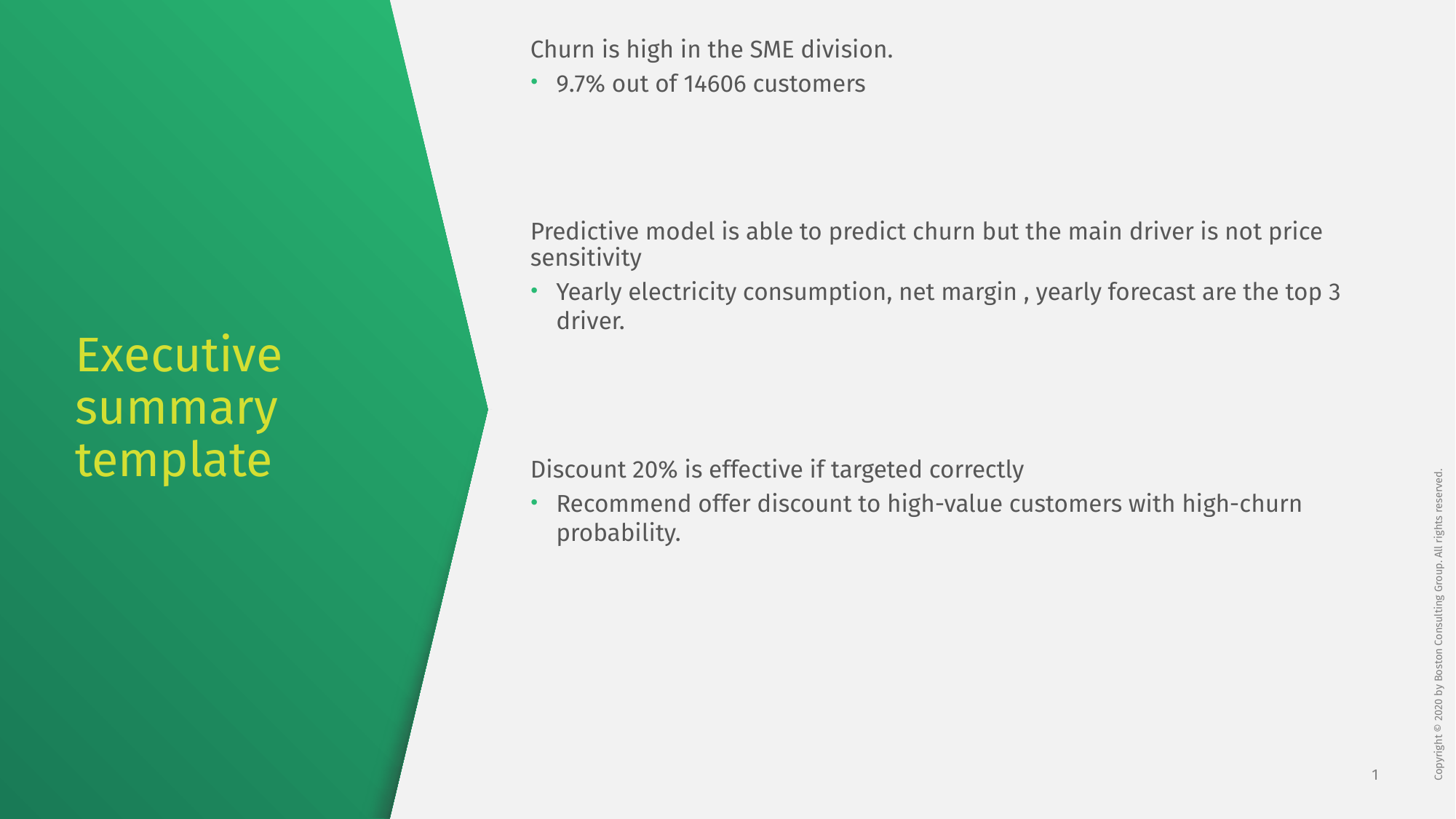

Churn is high in the SME division.
9.7% out of 14606 customers

Predictive model is able to predict churn but the main driver is not price sensitivity
Yearly electricity consumption, net margin , yearly forecast are the top 3 driver.

Discount 20% is effective if targeted correctly
Recommend offer discount to high-value customers with high-churn probability.
# Executive summary template